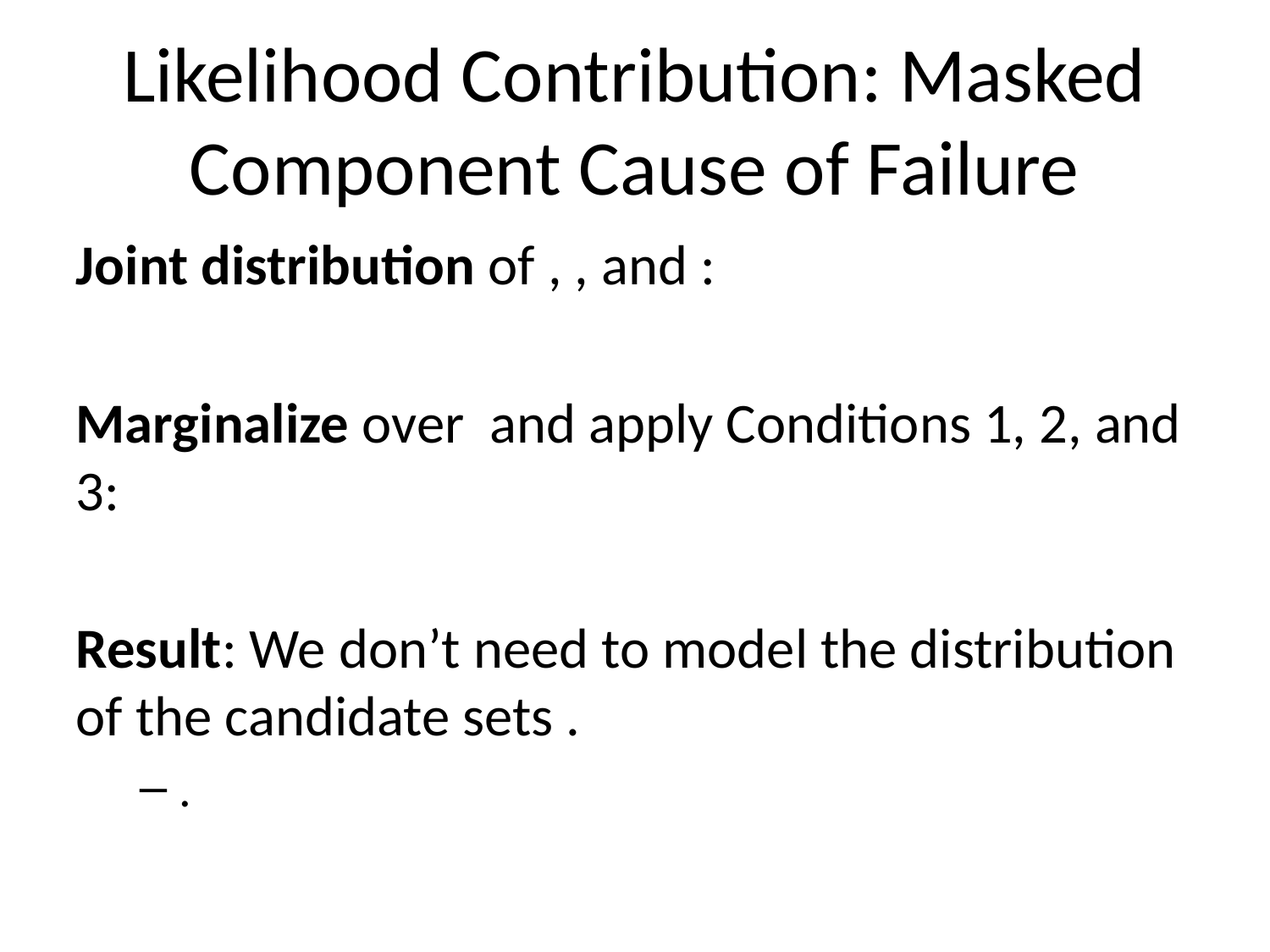

# Likelihood Contribution: Masked Component Cause of Failure
Joint distribution of , , and :

Marginalize over  and apply Conditions 1, 2, and 3:

Result: We don’t need to model the distribution of the candidate sets .
.